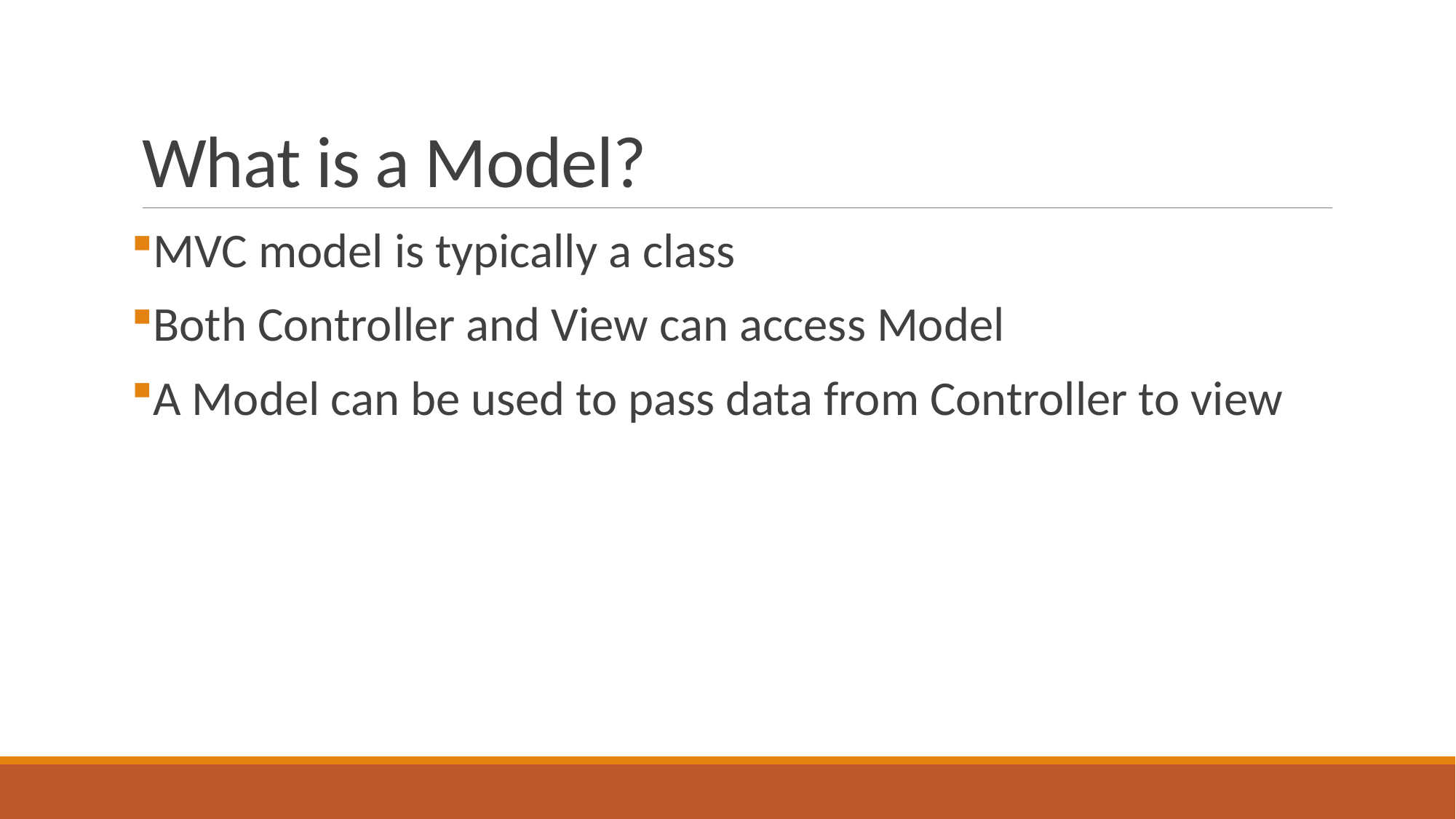

# What is a Model?
MVC model is typically a class
Both Controller and View can access Model
A Model can be used to pass data from Controller to view